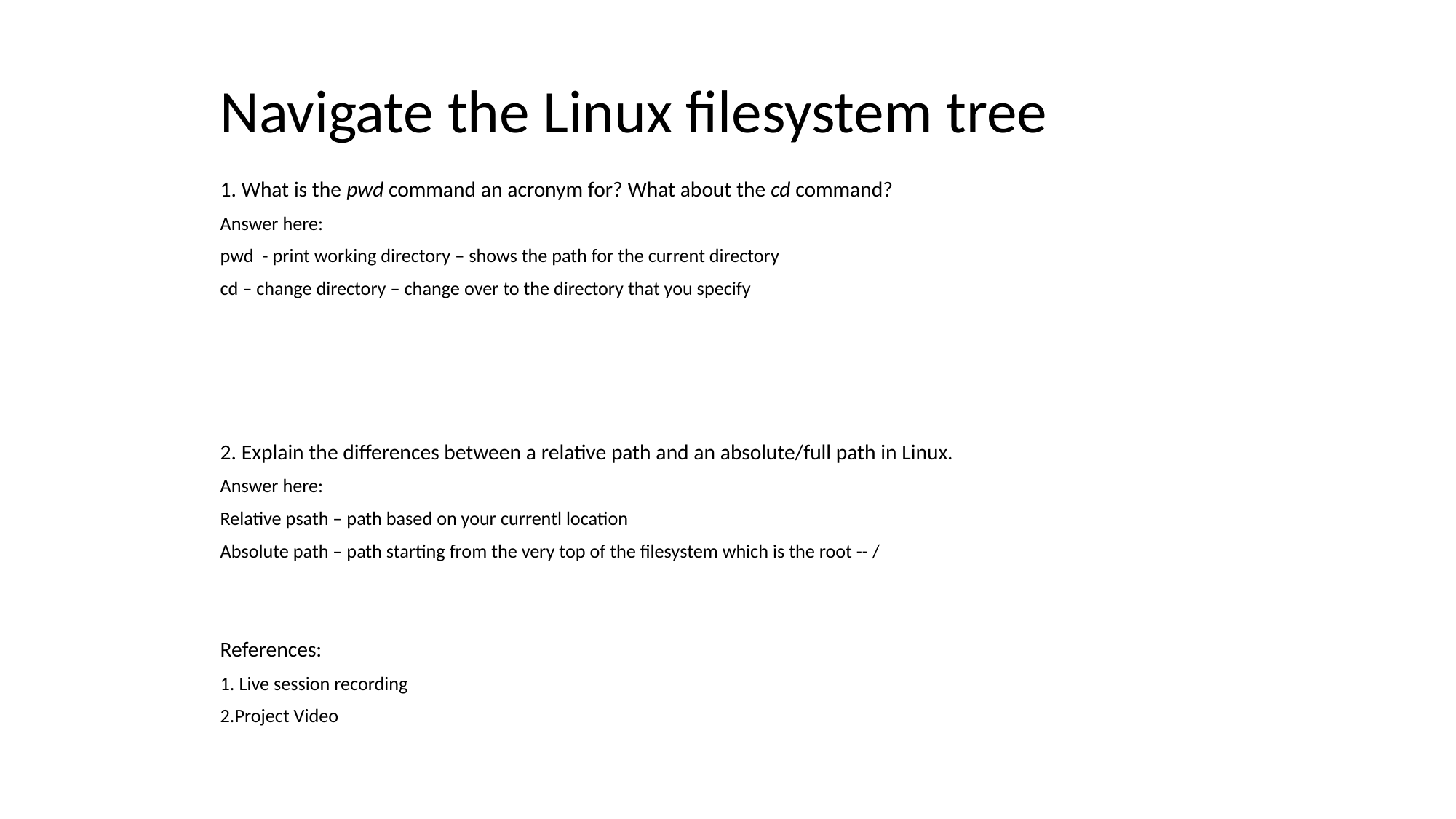

# Navigate the Linux filesystem tree
1. What is the pwd command an acronym for? What about the cd command?
Answer here:
pwd  - print working directory – shows the path for the current directory
cd – change directory – change over to the directory that you specify

2. Explain the differences between a relative path and an absolute/full path in Linux.
Answer here:
Relative psath – path based on your currentl location
Absolute path – path starting from the very top of the filesystem which is the root -- /

References:
1. Live session recording
2.Project Video